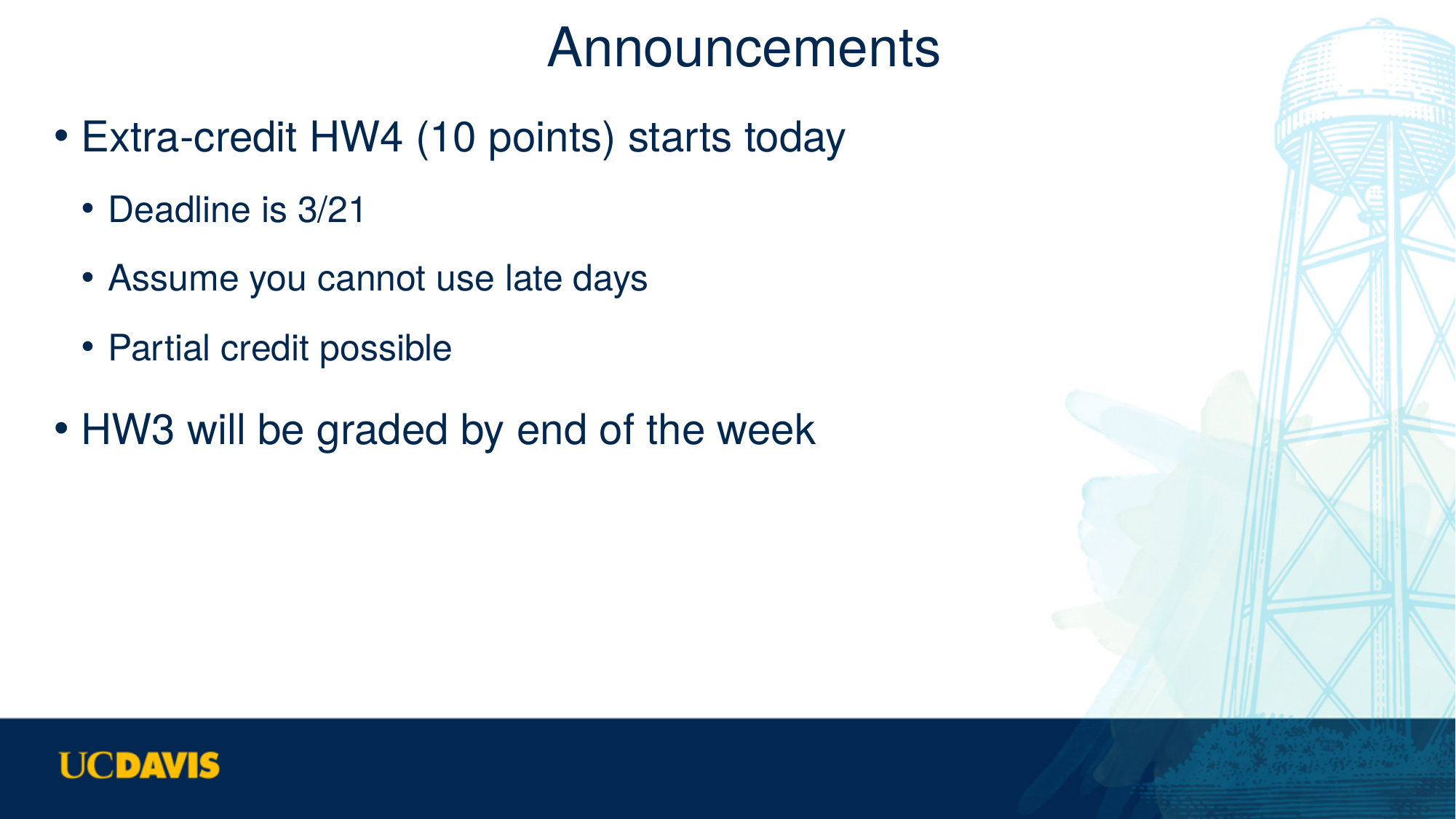

# Announcements
Extra-credit HW4 (10 points) starts today
Deadline is 3/21
Assume you cannot use late days
Partial credit possible
HW3 will be graded by end of the week